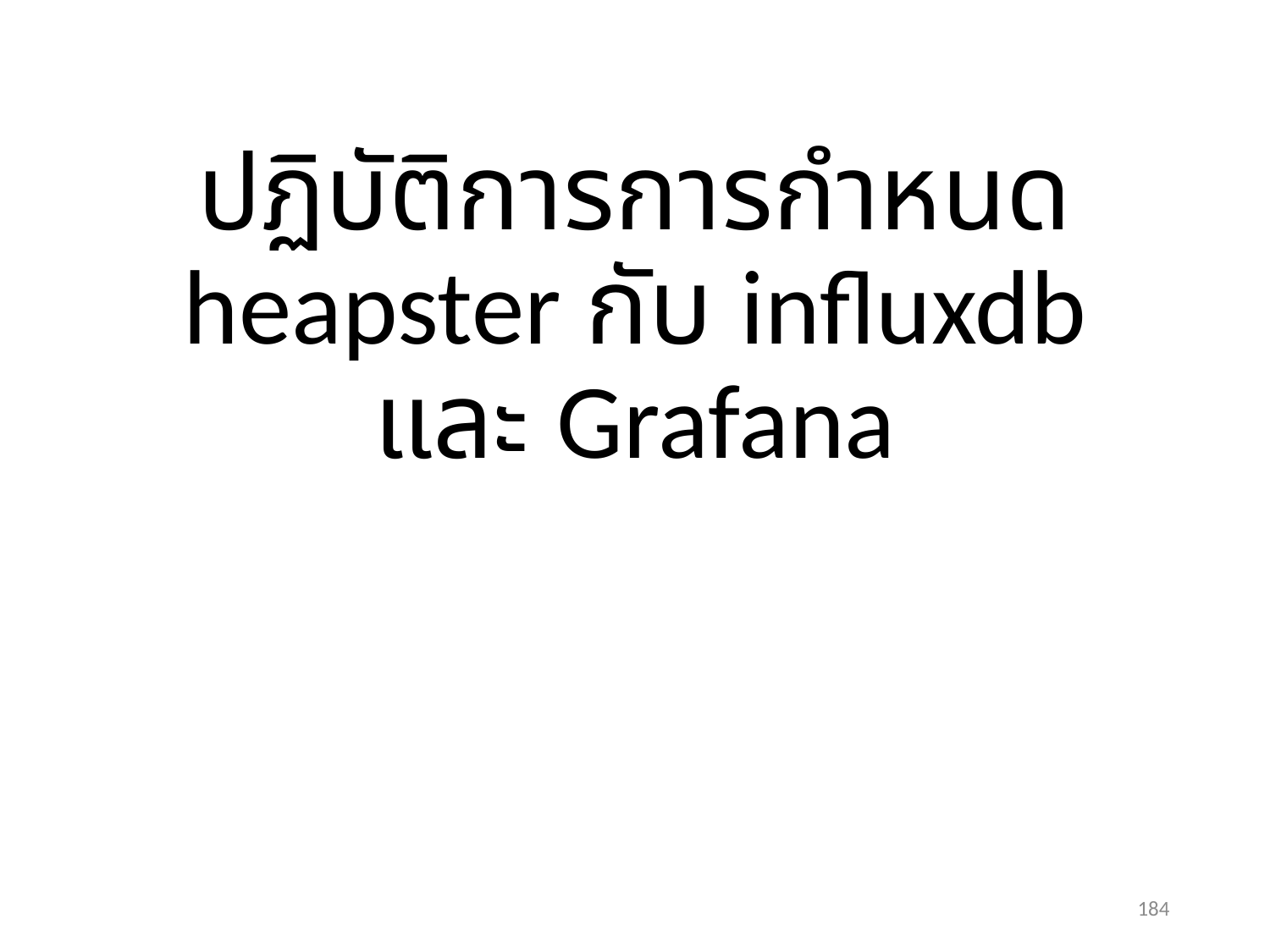

# ปฏิบัติการการกำหนด heapster กับ influxdb และ Grafana

184